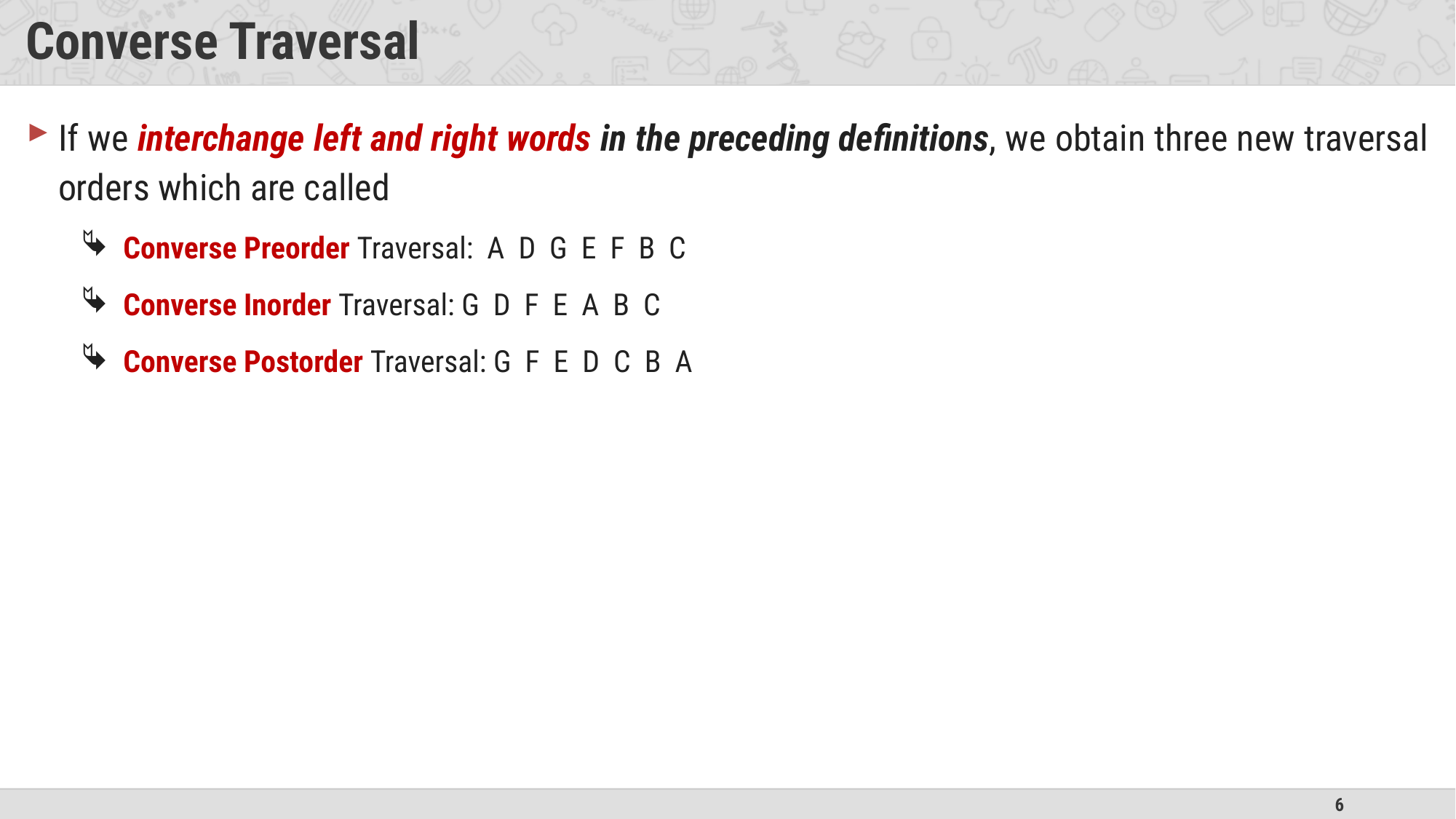

# Converse Traversal
If we interchange left and right words in the preceding definitions, we obtain three new traversal orders which are called
Converse Preorder Traversal:  A  D  G  E  F  B  C
Converse Inorder Traversal: G  D  F  E  A  B  C
Converse Postorder Traversal: G  F  E  D  C  B  A